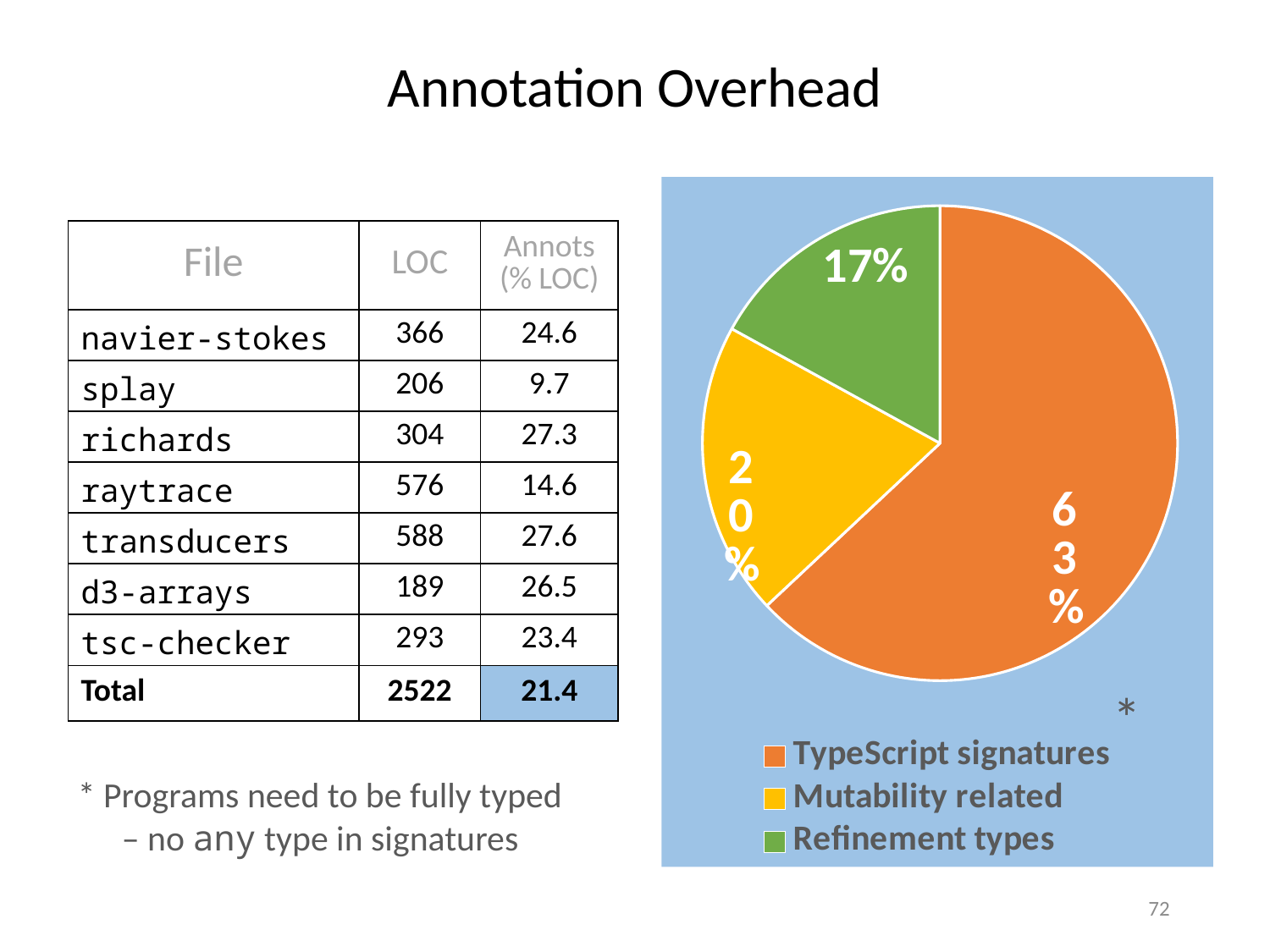

Annotation Overhead

### Chart

| Category | percentage |
|---|---|
| TypeScript signatures | 63.0 |
| Mutability related | 20.0 |
| Refinement types | 17.0 |
| File | LOC | Annots (% LOC) |  |
| --- | --- | --- | --- |
| navier-stokes | 366 | 24.6 |  |
| splay | 206 | 9.7 |  |
| richards | 304 | 27.3 |  |
| raytrace | 576 | 14.6 |  |
| transducers | 588 | 27.6 |  |
| d3-arrays | 189 | 26.5 |  |
| tsc-checker | 293 | 23.4 |  |
| Total | 2522 | 21.4 |  |
*
* Programs need to be fully typed – no any type in signatures
72